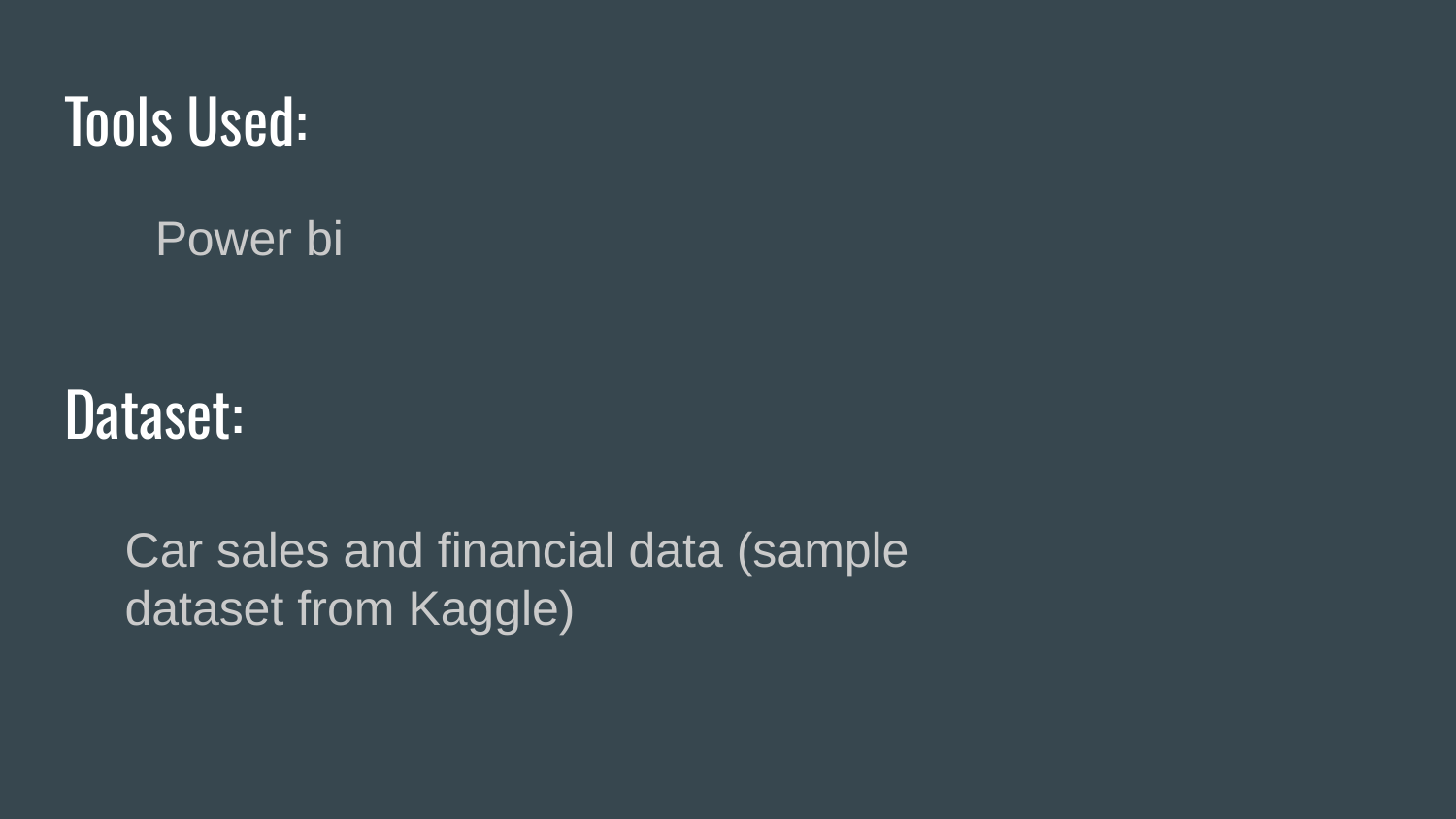

# Tools Used:
Power bi
Dataset:
Car sales and financial data (sample dataset from Kaggle)